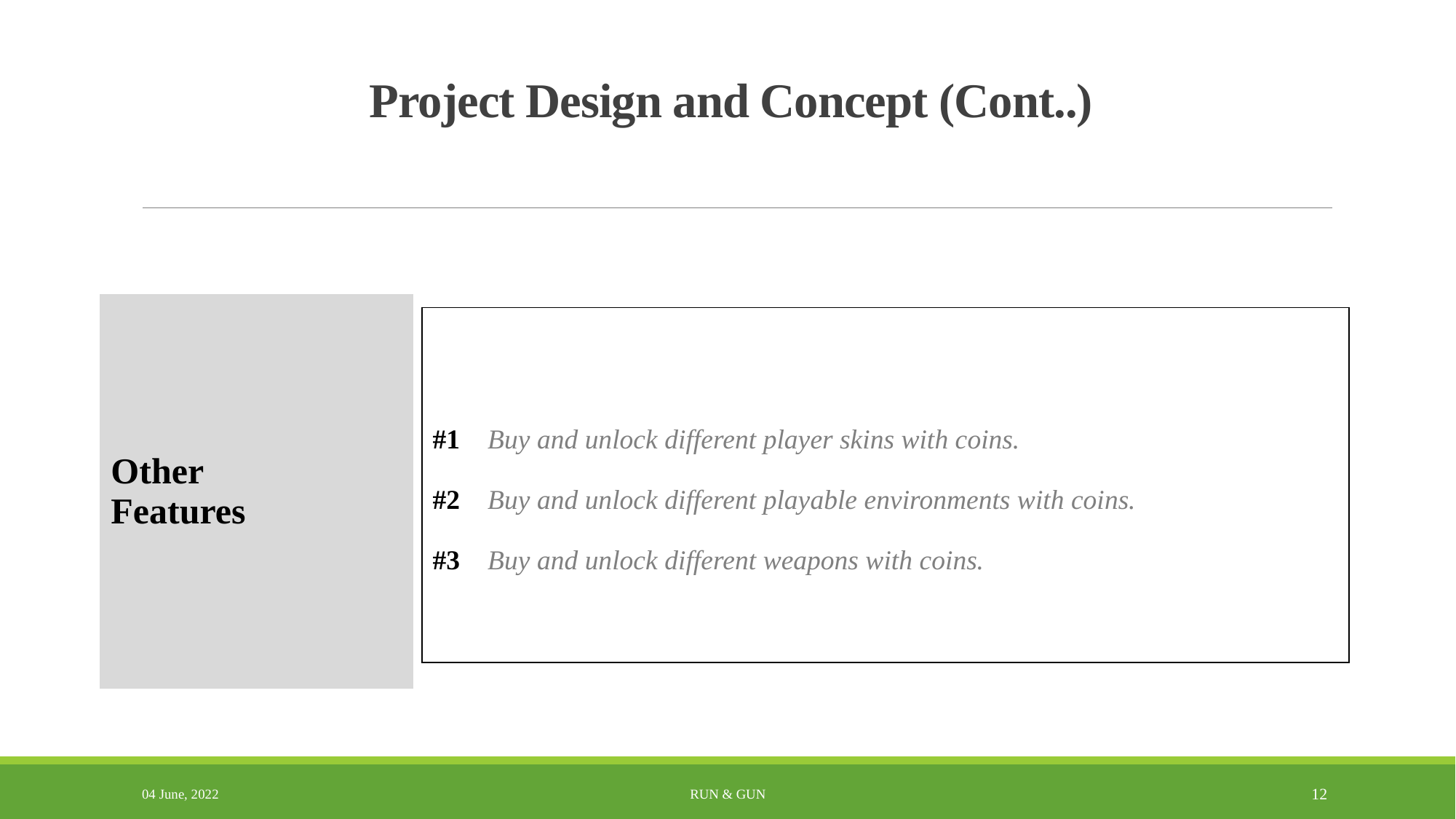

# Project Design and Concept (Cont..)
| Other Features |  |
| --- | --- |
| #1 Buy and unlock different player skins with coins. #2 Buy and unlock different playable environments with coins. #3 Buy and unlock different weapons with coins. |
| --- |
04 June, 2022
Run & Gun
12